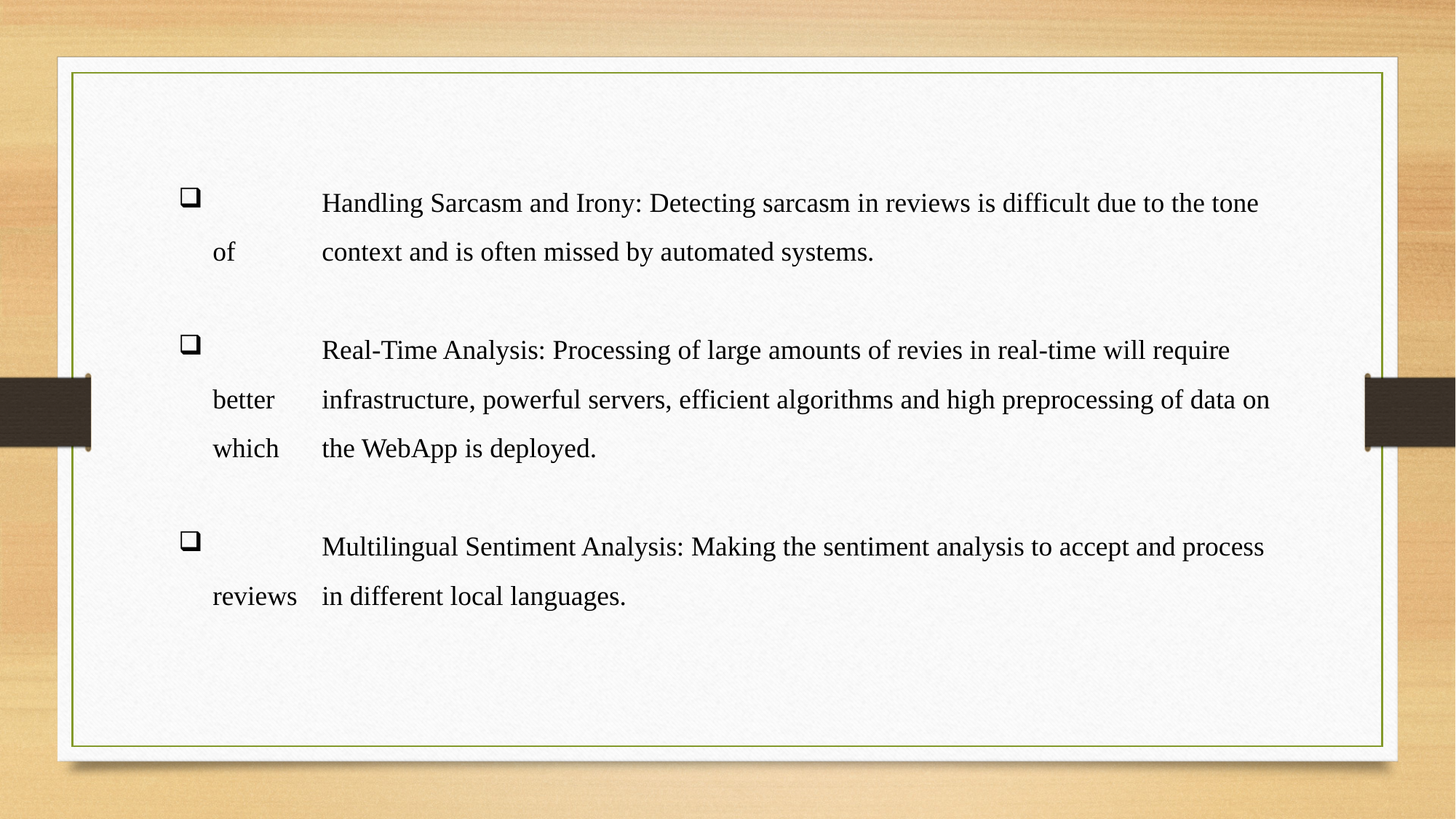

Handling Sarcasm and Irony: Detecting sarcasm in reviews is difficult due to the tone of 	context and is often missed by automated systems.

	Real-Time Analysis: Processing of large amounts of revies in real-time will require better 	infrastructure, powerful servers, efficient algorithms and high preprocessing of data on which 	the WebApp is deployed.

	Multilingual Sentiment Analysis: Making the sentiment analysis to accept and process reviews 	in different local languages.